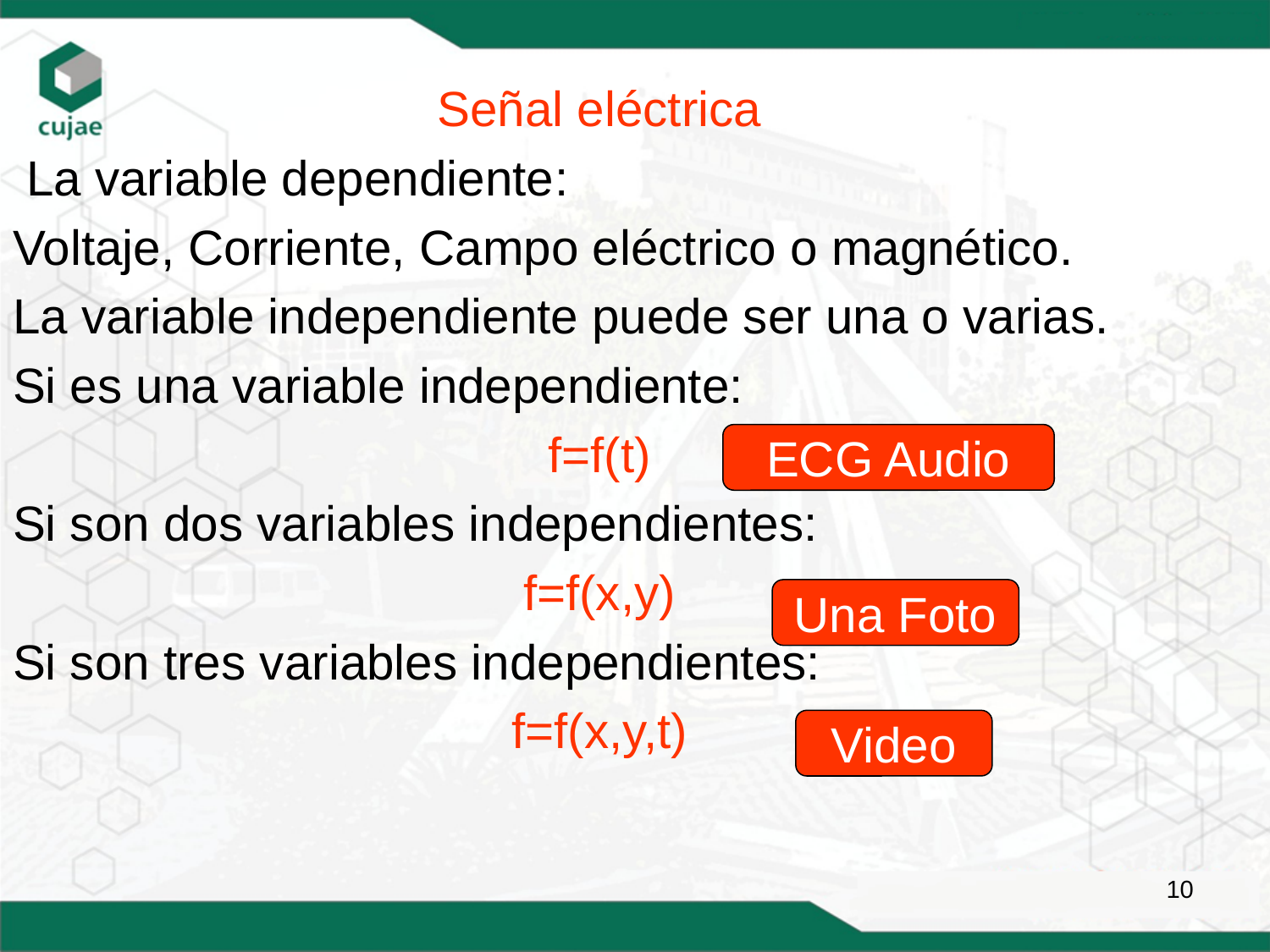

Señal eléctrica
 La variable dependiente:
Voltaje, Corriente, Campo eléctrico o magnético.
La variable independiente puede ser una o varias.
Si es una variable independiente:
f=f(t)
Si son dos variables independientes:
f=f(x,y)
Si son tres variables independientes:
f=f(x,y,t)
ECG Audio
Una Foto
Video
10